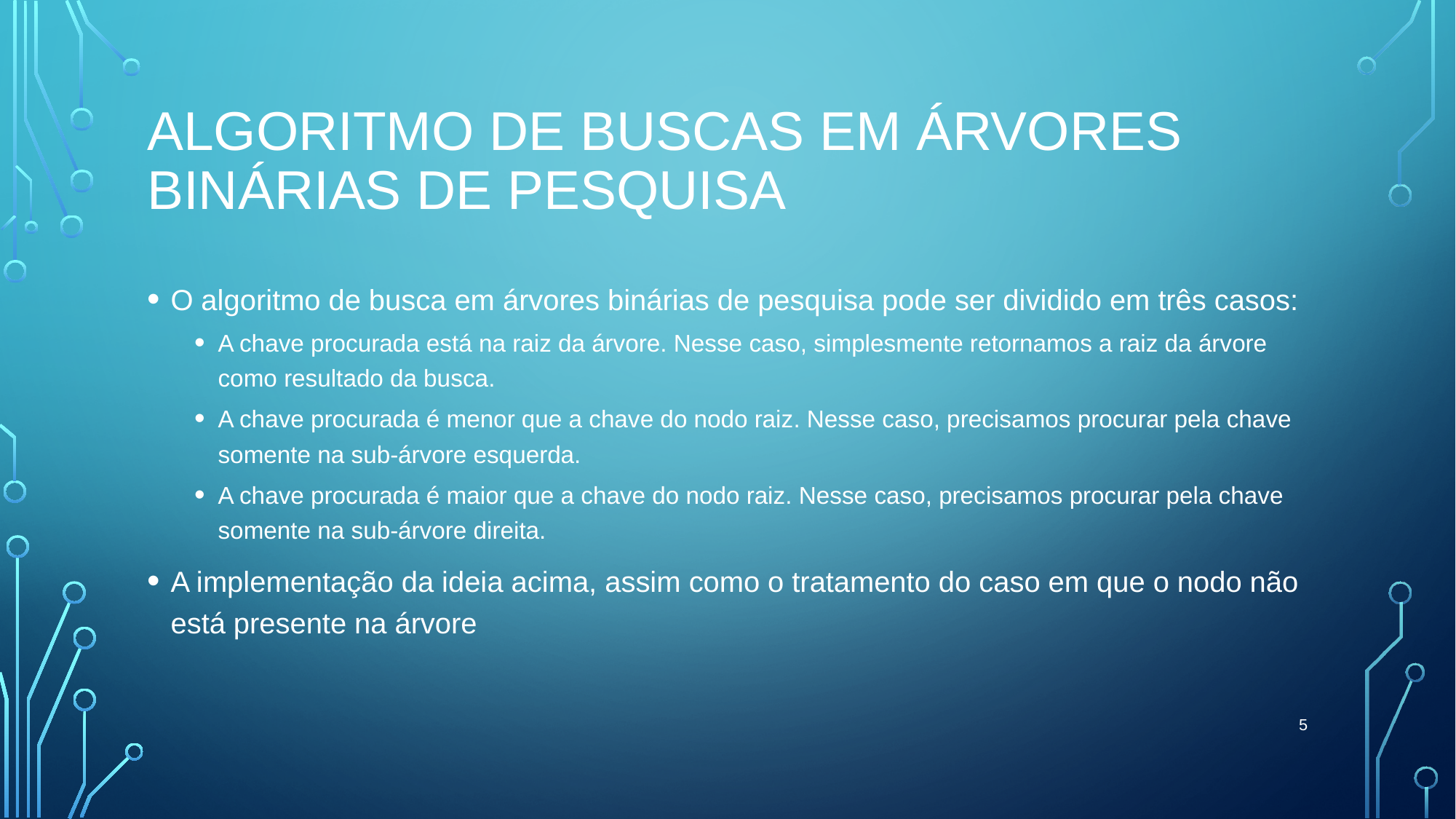

# Algoritmo de Buscas em Árvores Binárias de Pesquisa
O algoritmo de busca em árvores binárias de pesquisa pode ser dividido em três casos:
A chave procurada está na raiz da árvore. Nesse caso, simplesmente retornamos a raiz da árvore como resultado da busca.
A chave procurada é menor que a chave do nodo raiz. Nesse caso, precisamos procurar pela chave somente na sub-árvore esquerda.
A chave procurada é maior que a chave do nodo raiz. Nesse caso, precisamos procurar pela chave somente na sub-árvore direita.
A implementação da ideia acima, assim como o tratamento do caso em que o nodo não está presente na árvore

5